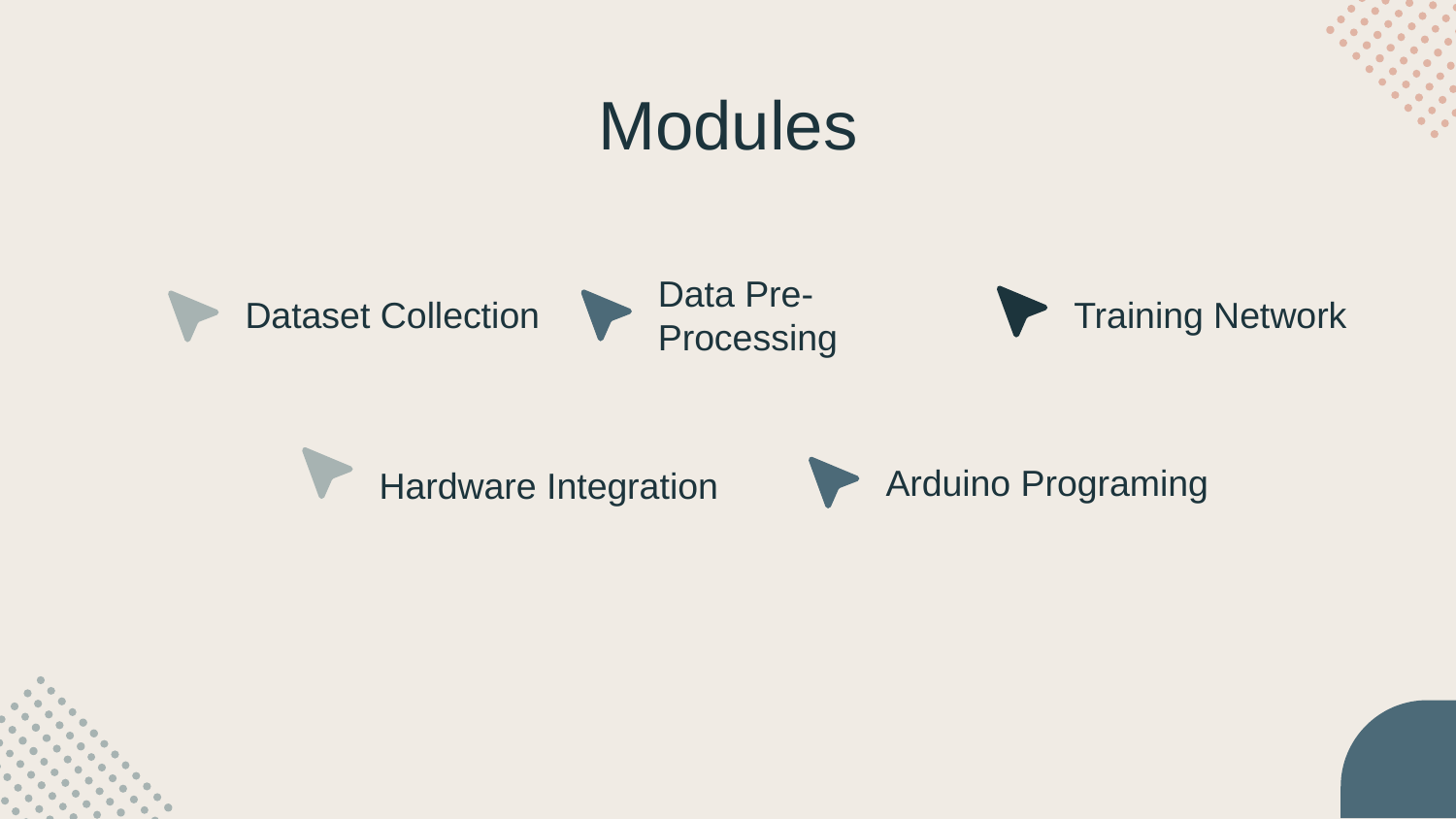

# Modules
Dataset Collection
Data Pre-Processing
Training Network

Hardware Integration

Arduino Programing